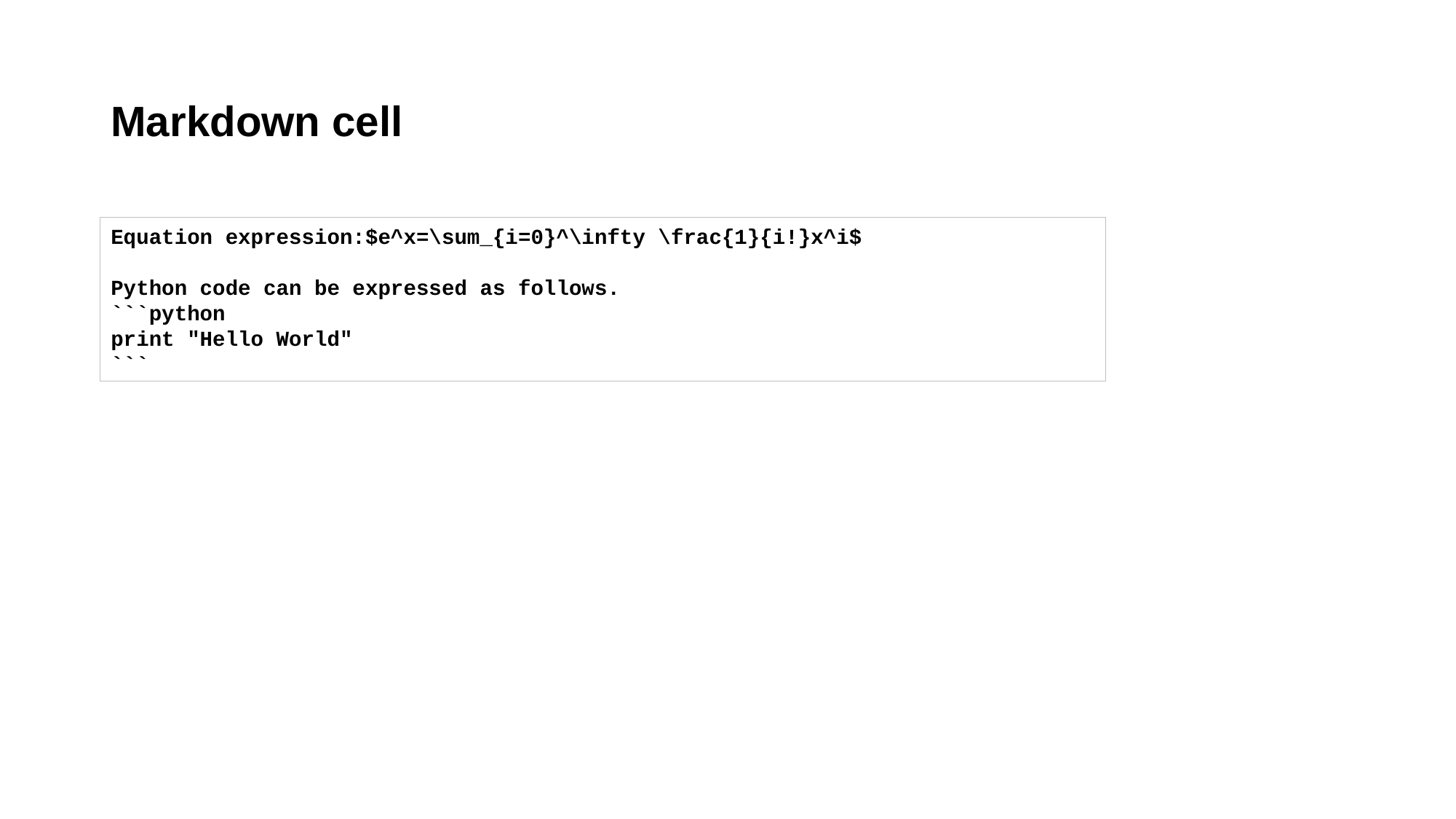

# Markdown cell
Equation expression:$e^x=\sum_{i=0}^\infty \frac{1}{i!}x^i$

Python code can be expressed as follows.
```python
print "Hello World"
```